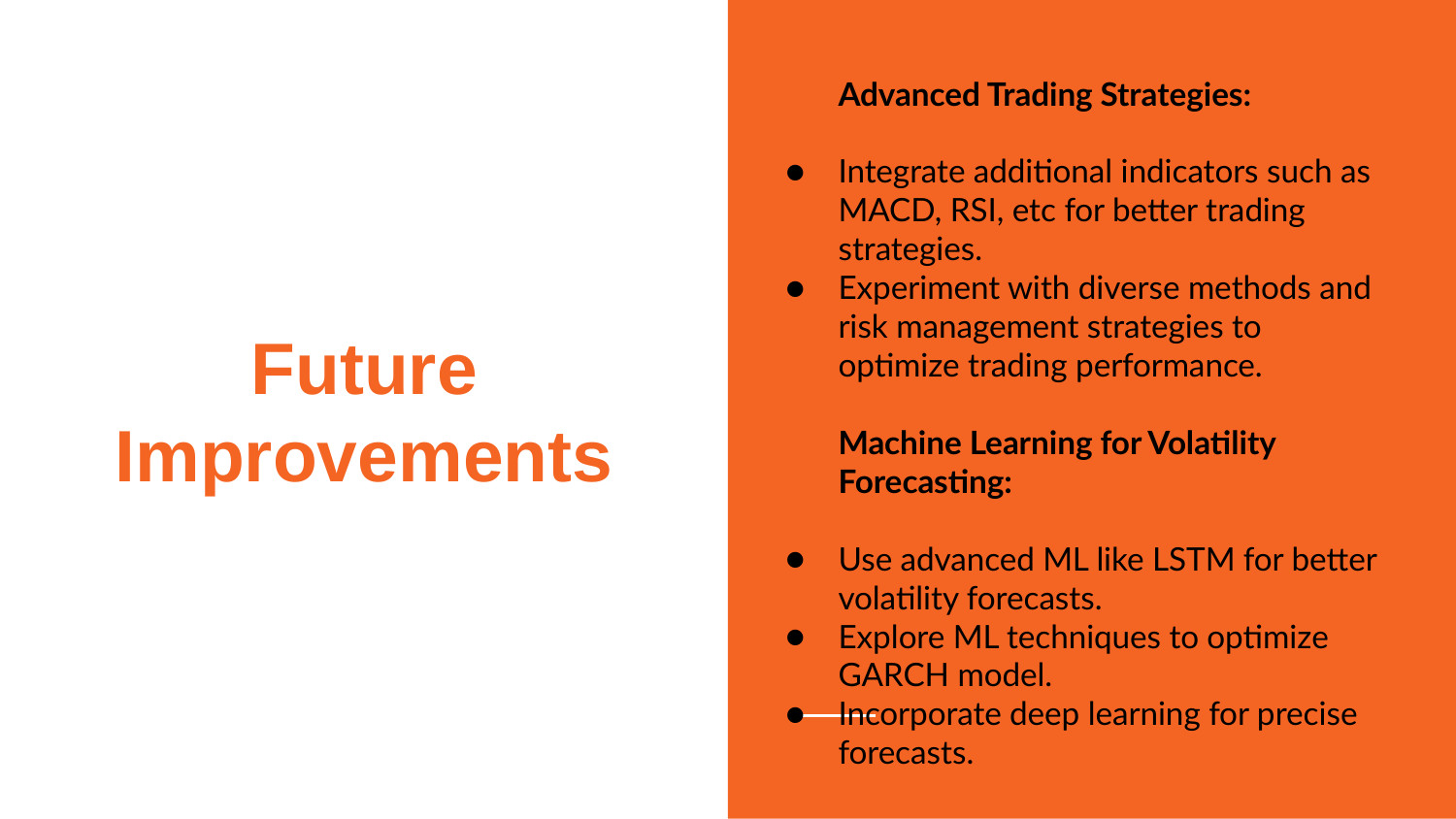

Advanced Trading Strategies:

Integrate additional indicators such as MACD, RSI, etc for better trading strategies.
Experiment with diverse methods and risk management strategies to optimize trading performance.

Machine Learning for Volatility Forecasting:

Use advanced ML like LSTM for better volatility forecasts.
Explore ML techniques to optimize GARCH model.
Incorporate deep learning for precise forecasts.
# Future Improvements